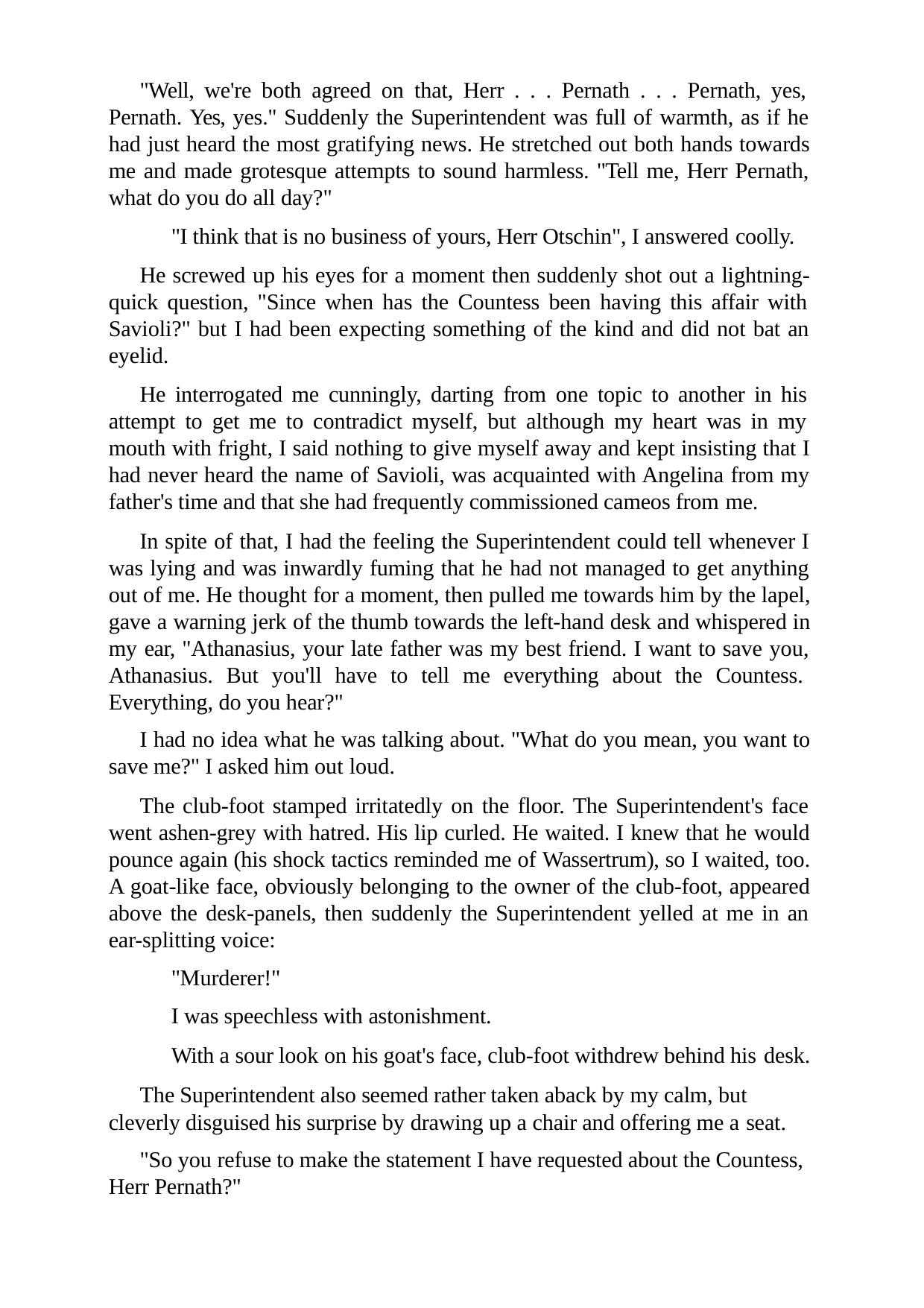

"Well, we're both agreed on that, Herr . . . Pernath . . . Pernath, yes,  Pernath. Yes, yes." Suddenly the Superintendent was full of warmth, as if he  had just heard the most gratifying news. He stretched out both hands towards  me and made grotesque attempts to sound harmless. "Tell me, Herr Pernath,  what do you do all day?"
"I think that is no business of yours, Herr Otschin", I answered coolly.
He screwed up his eyes for a moment then suddenly shot out a lightning-  quick question, "Since when has the Countess been having this affair with  Savioli?" but I had been expecting something of the kind and did not bat an  eyelid.
He interrogated me cunningly, darting from one topic to another in his  attempt to get me to contradict myself, but although my heart was in my  mouth with fright, I said nothing to give myself away and kept insisting that I  had never heard the name of Savioli, was acquainted with Angelina from my  father's time and that she had frequently commissioned cameos from me.
In spite of that, I had the feeling the Superintendent could tell whenever I  was lying and was inwardly fuming that he had not managed to get anything  out of me. He thought for a moment, then pulled me towards him by the lapel,  gave a warning jerk of the thumb towards the left-hand desk and whispered in  my ear, "Athanasius, your late father was my best friend. I want to save you,  Athanasius. But you'll have to tell me everything about the Countess.  Everything, do you hear?"
I had no idea what he was talking about. "What do you mean, you want to  save me?" I asked him out loud.
The club-foot stamped irritatedly on the floor. The Superintendent's face  went ashen-grey with hatred. His lip curled. He waited. I knew that he would  pounce again (his shock tactics reminded me of Wassertrum), so I waited, too.  A goat-like face, obviously belonging to the owner of the club-foot, appeared  above the desk-panels, then suddenly the Superintendent yelled at me in an  ear-splitting voice:
"Murderer!"
I was speechless with astonishment.
With a sour look on his goat's face, club-foot withdrew behind his desk.
The Superintendent also seemed rather taken aback by my calm, but  cleverly disguised his surprise by drawing up a chair and offering me a seat.
"So you refuse to make the statement I have requested about the Countess,  Herr Pernath?"